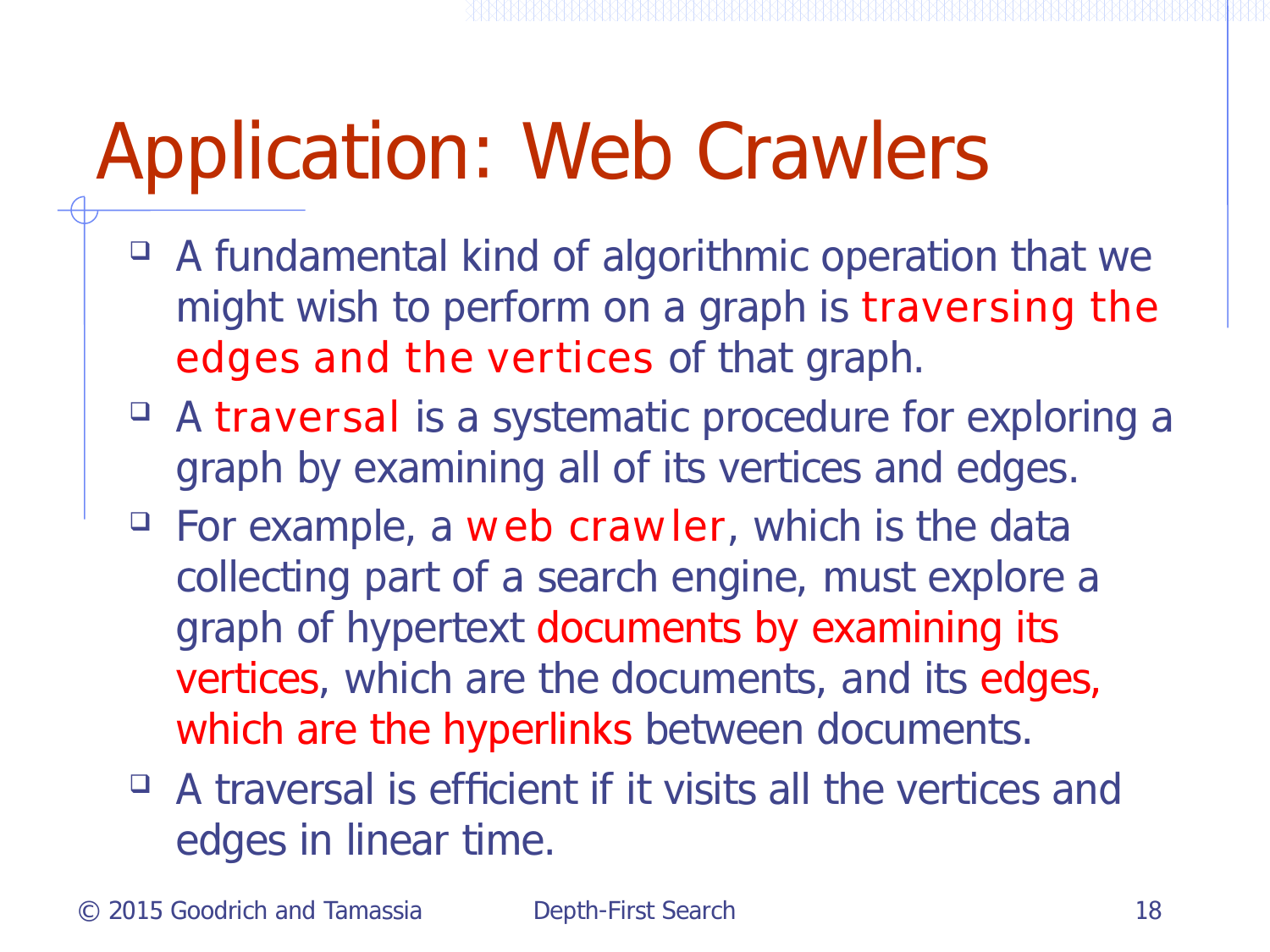

# Application: Web Crawlers
A fundamental kind of algorithmic operation that we might wish to perform on a graph is traversing the edges and the vertices of that graph.
A traversal is a systematic procedure for exploring a graph by examining all of its vertices and edges.
For example, a web crawler, which is the data collecting part of a search engine, must explore a graph of hypertext documents by examining its vertices, which are the documents, and its edges, which are the hyperlinks between documents.
A traversal is efficient if it visits all the vertices and edges in linear time.
Depth-First Search
18